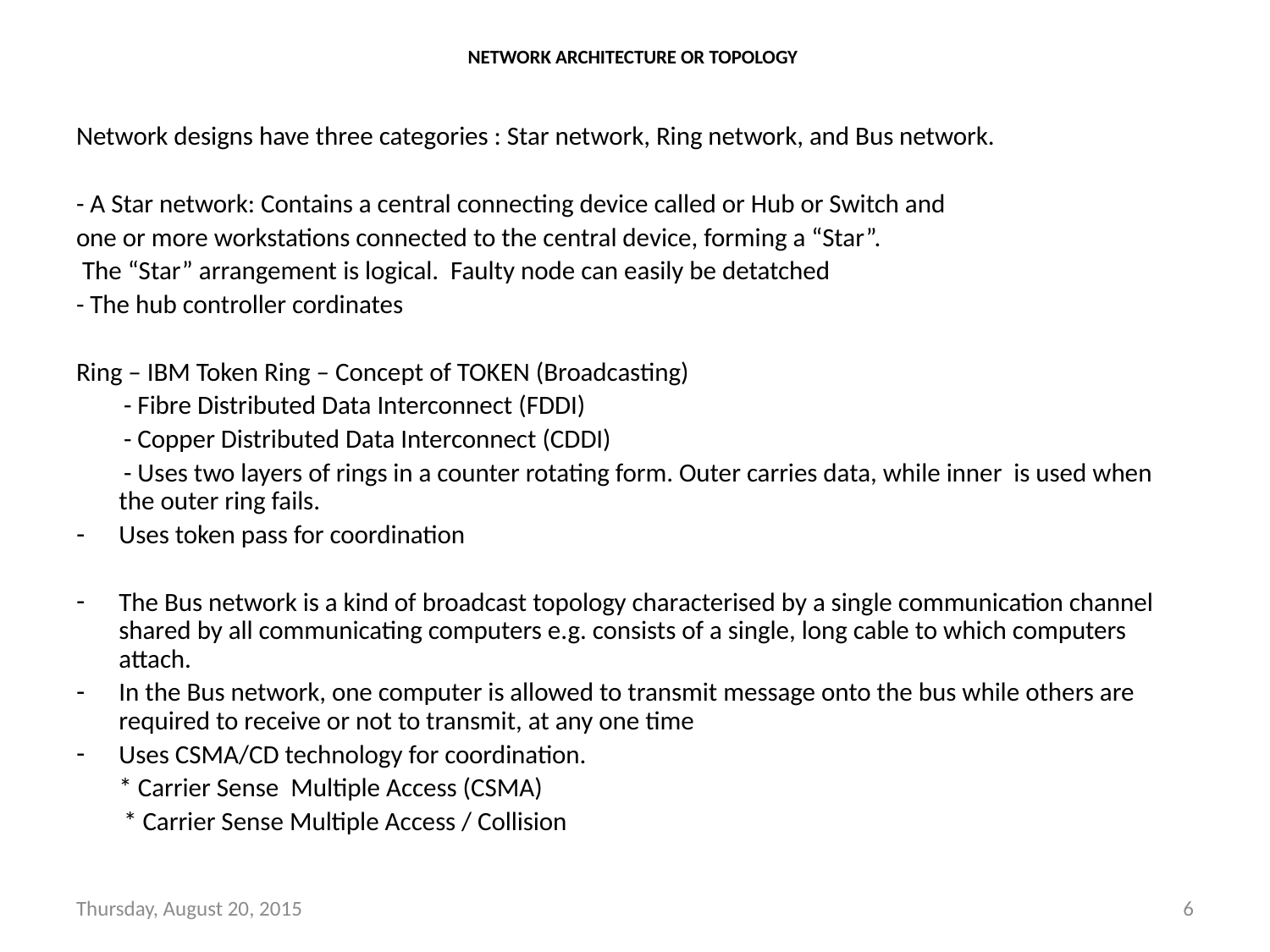

# NETWORK ARCHITECTURE OR TOPOLOGY
Network designs have three categories : Star network, Ring network, and Bus network.

- A Star network: Contains a central connecting device called or Hub or Switch and
one or more workstations connected to the central device, forming a “Star”.
 The “Star” arrangement is logical.  Faulty node can easily be detatched
- The hub controller cordinates

Ring – IBM Token Ring – Concept of TOKEN (Broadcasting)
        - Fibre Distributed Data Interconnect (FDDI)
        - Copper Distributed Data Interconnect (CDDI)
        - Uses two layers of rings in a counter rotating form. Outer carries data, while inner  is used when the outer ring fails.
Uses token pass for coordination

The Bus network is a kind of broadcast topology characterised by a single communication channel shared by all communicating computers e.g. consists of a single, long cable to which computers attach.
In the Bus network, one computer is allowed to transmit message onto the bus while others are required to receive or not to transmit, at any one time
Uses CSMA/CD technology for coordination.
	* Carrier Sense  Multiple Access (CSMA)
        * Carrier Sense Multiple Access / Collision
Thursday, August 20, 2015
6